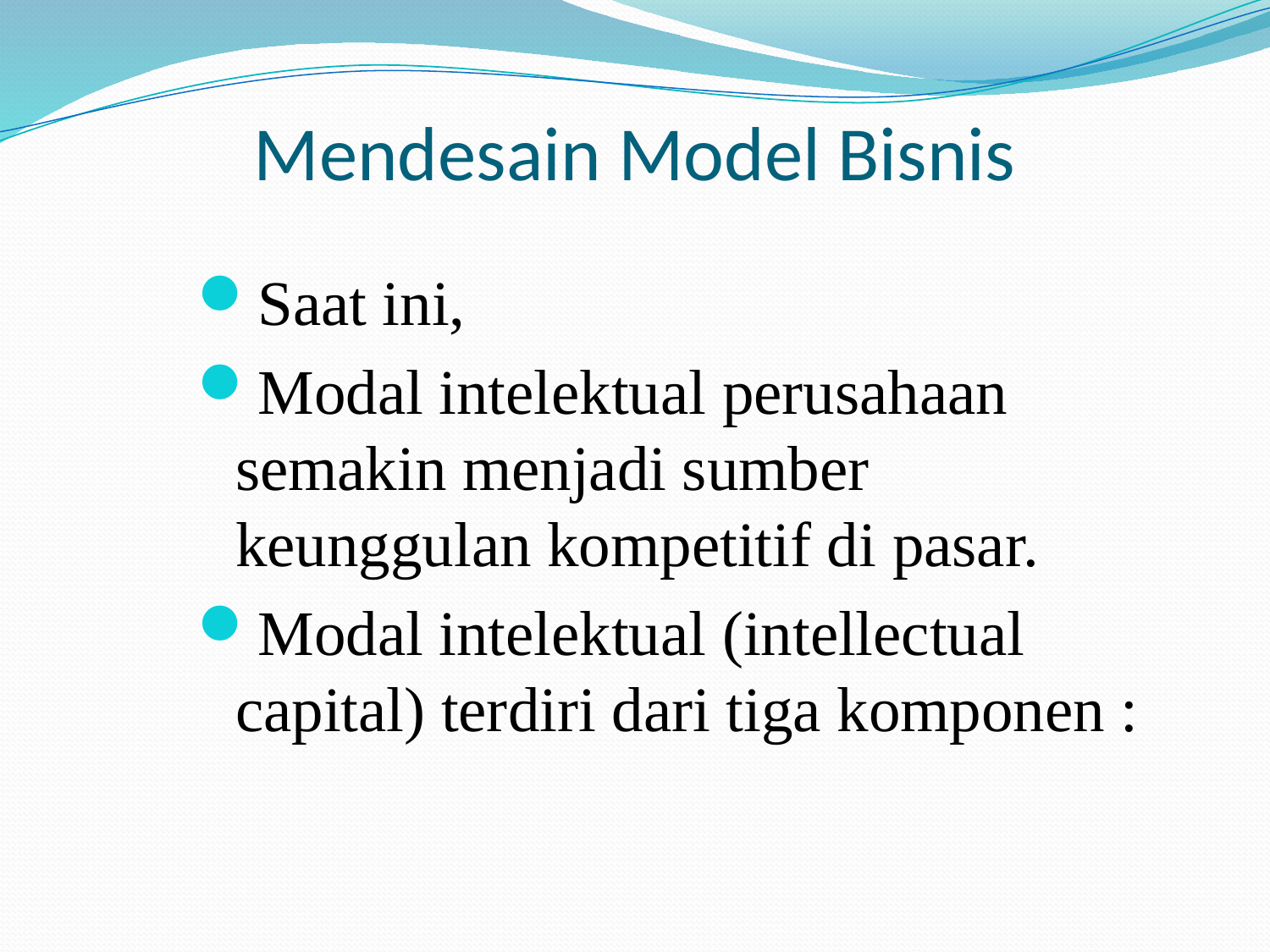

# Mendesain Model Bisnis
Saat ini,
Modal intelektual perusahaan semakin menjadi sumber keunggulan kompetitif di pasar.
Modal intelektual (intellectual capital) terdiri dari tiga komponen :